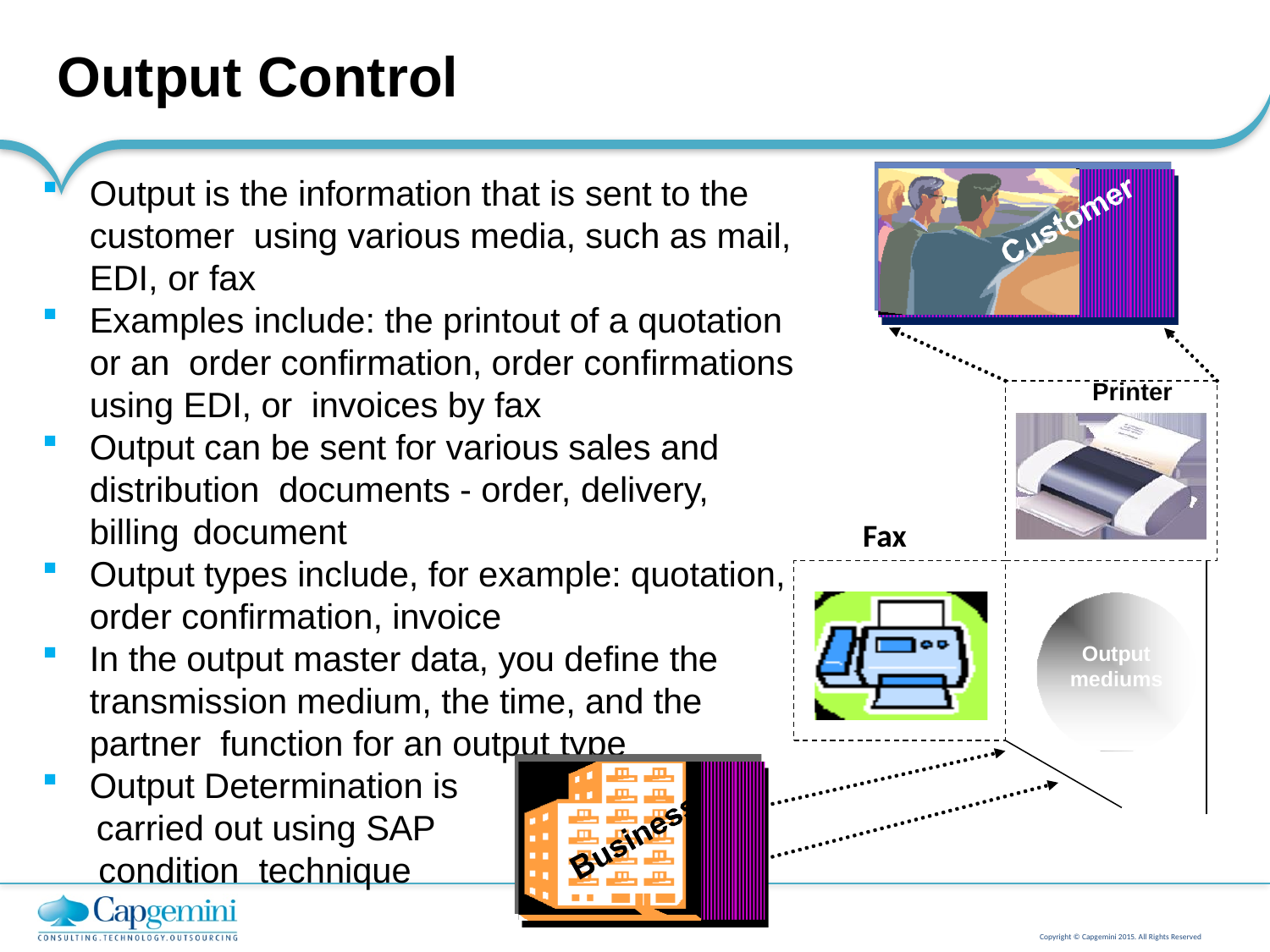

# Output Control

Output is the information that is sent to the customer  using various media, such as mail, EDI, or fax
Examples include: the printout of a quotation or an  order confirmation, order confirmations using EDI, or  invoices by fax
Output can be sent for various sales and distribution  documents - order, delivery, billing document
Output types include, for example: quotation, order confirmation, invoice
In the output master data, you define the  transmission medium, the time, and the partner  function for an output type
Output Determination is
     carried out using SAP
      condition  technique

Printer

Fax

Output  mediums